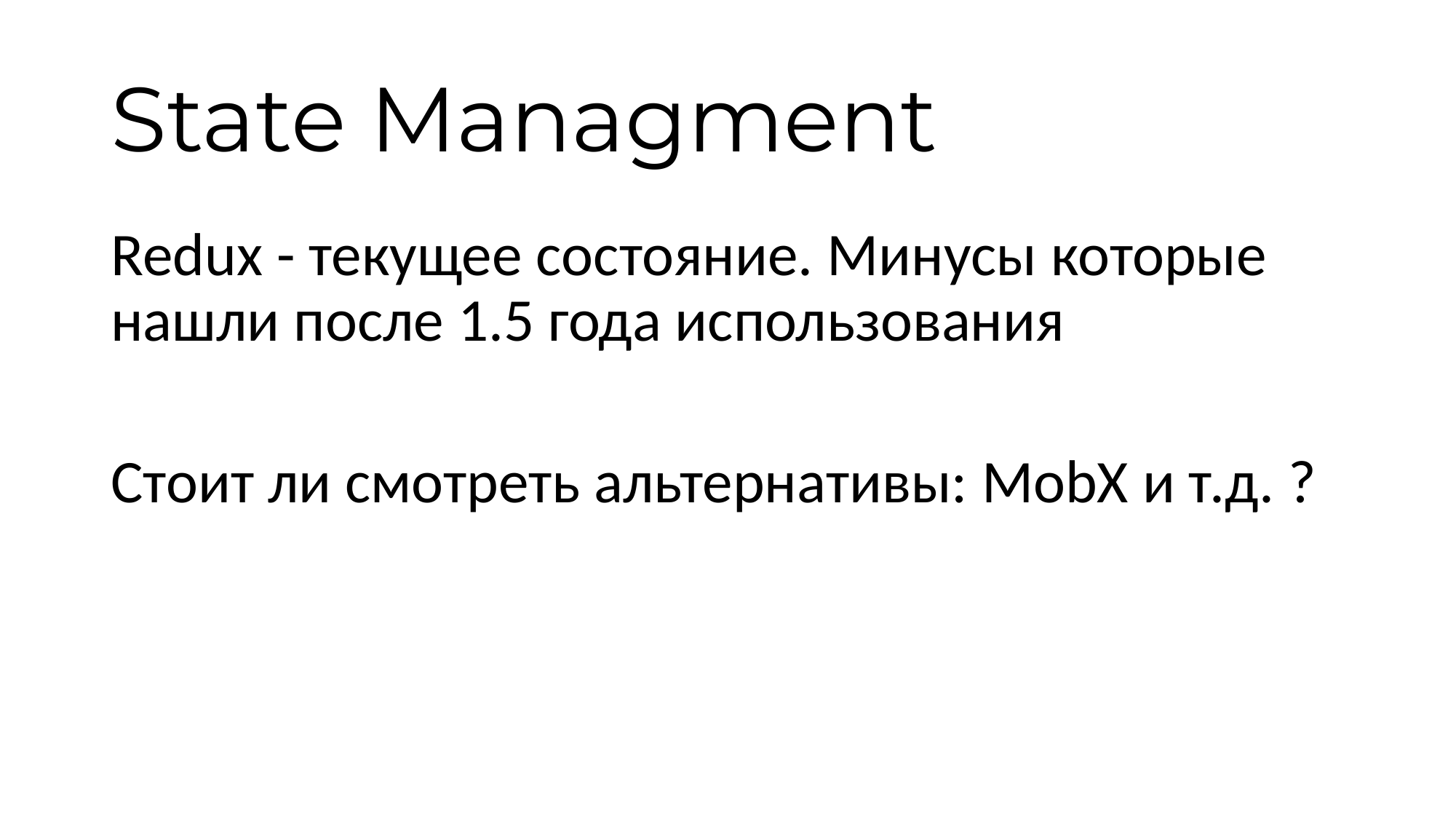

# State Managment
Redux - текущее состояние. Минусы которые нашли после 1.5 года использования

Стоит ли смотреть альтернативы: MobX и т.д. ?